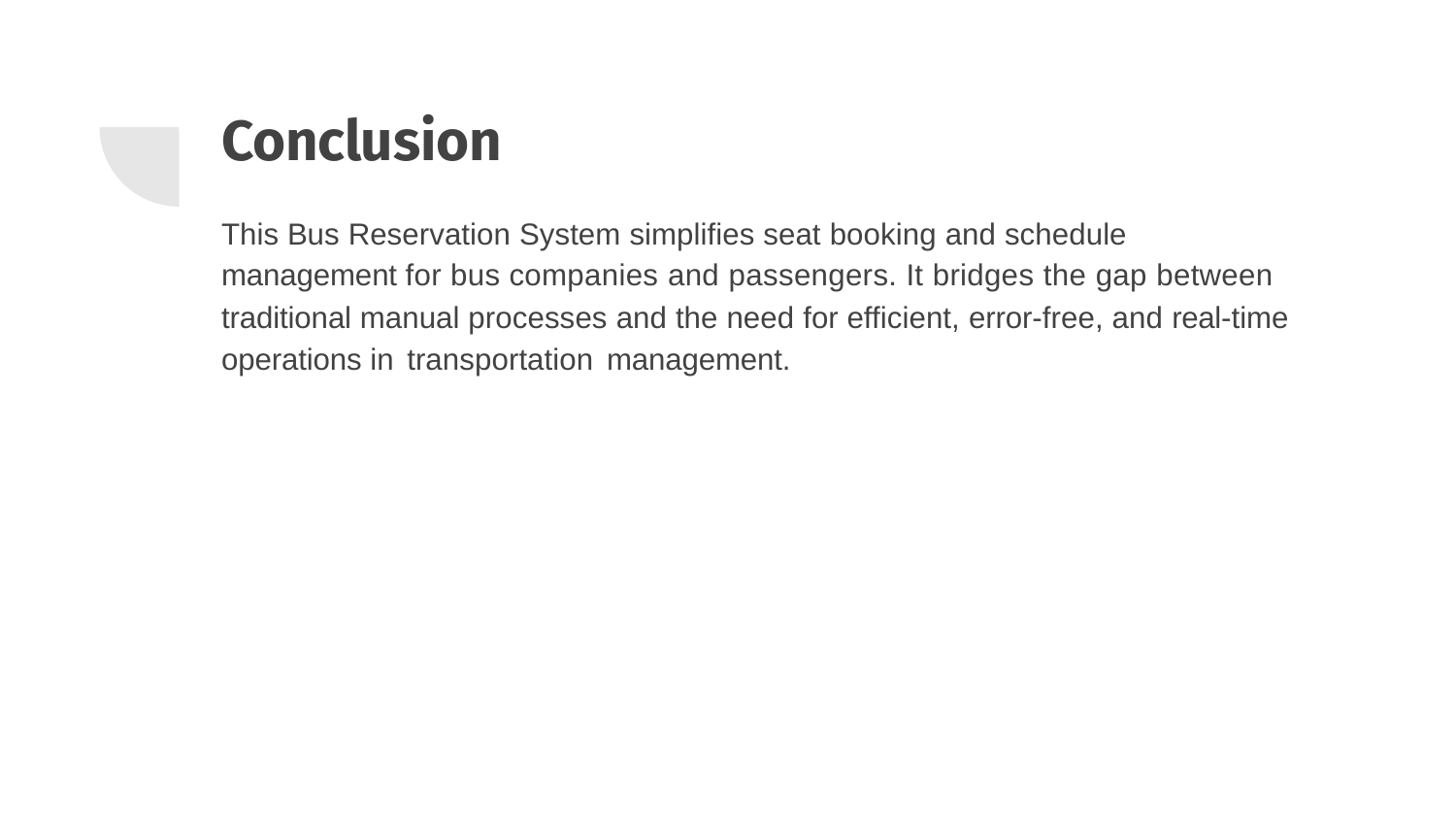

# Conclusion
This Bus Reservation System simplifies seat booking and schedule management for bus companies and passengers. It bridges the gap between traditional manual processes and the need for efficient, error-free, and real-time operations in transportation management.